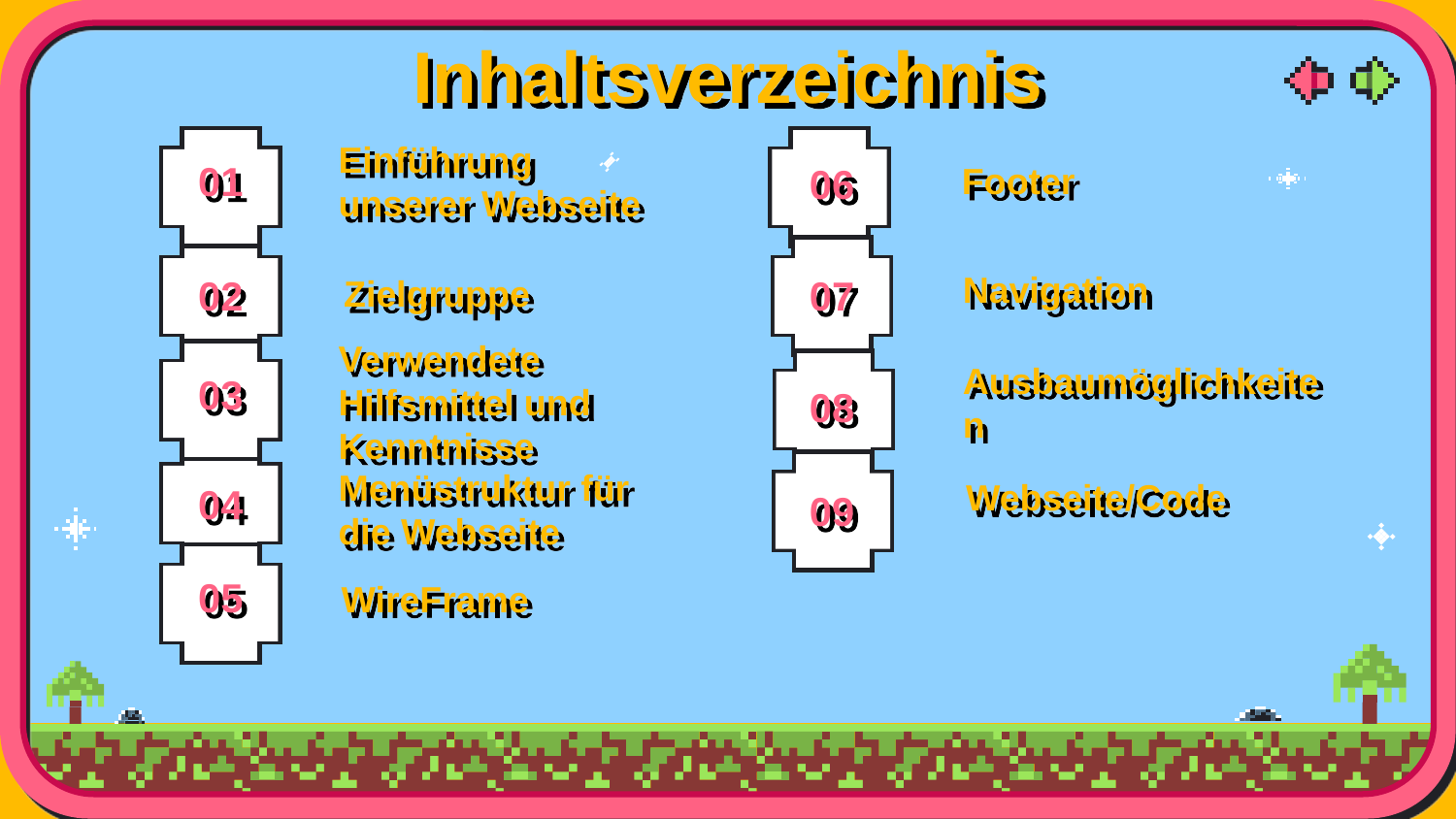

Inhaltsverzeichnis

# Einführung unserer Webseite
Footer
01
06

Navigation
Zielgruppe
07
02

03
Verwendete Hilfsmittel und Kenntnisse
Ausbaumöglichkeiten
08

Webseite/Code
Menüstruktur für die Webseite
04
09

WireFrame
05